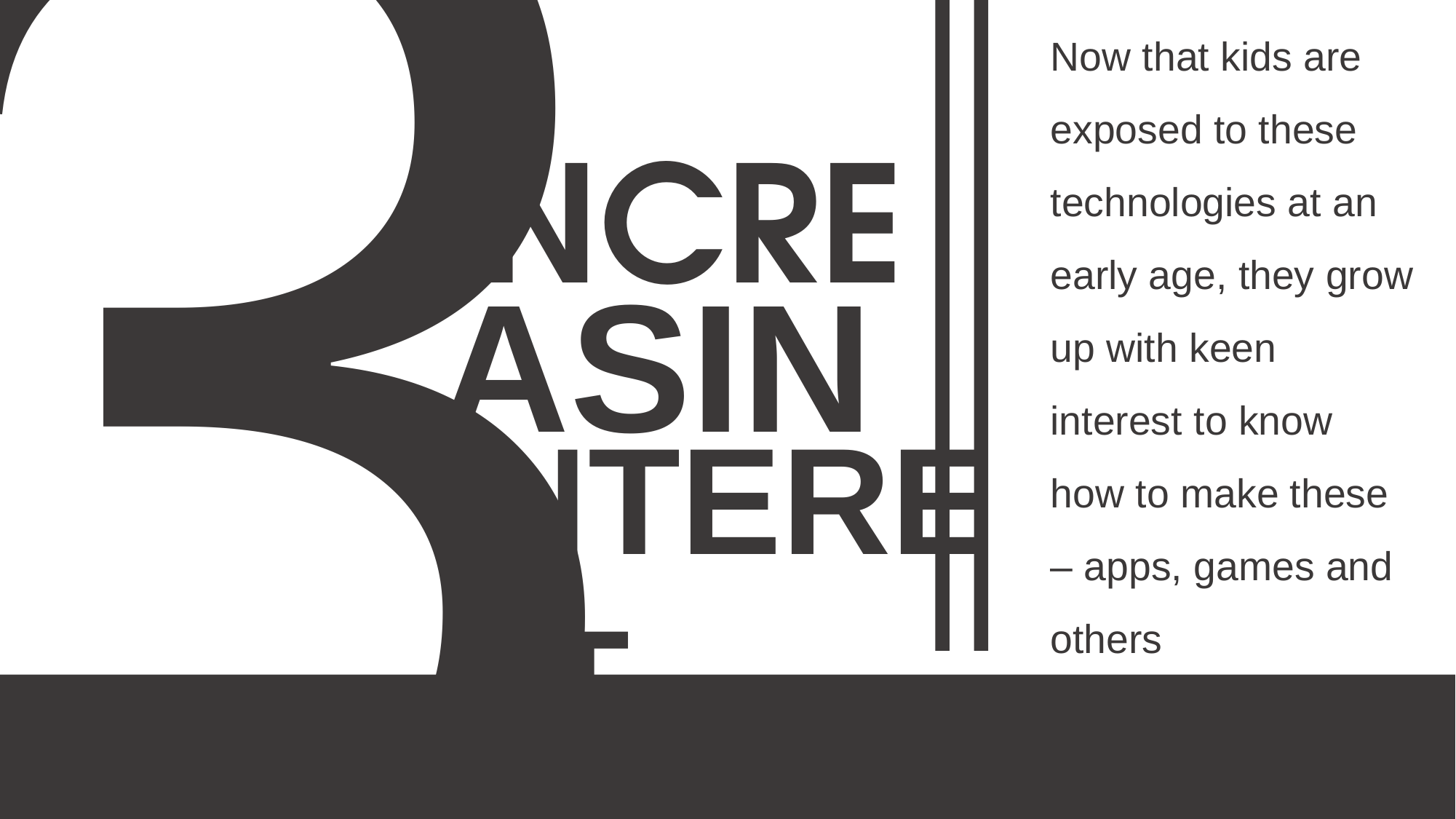

Now that kids are exposed to these technologies at an early age, they grow up with keen interest to know how to make these – apps, games and others
# 3
INCRE
ASING
INTEREST